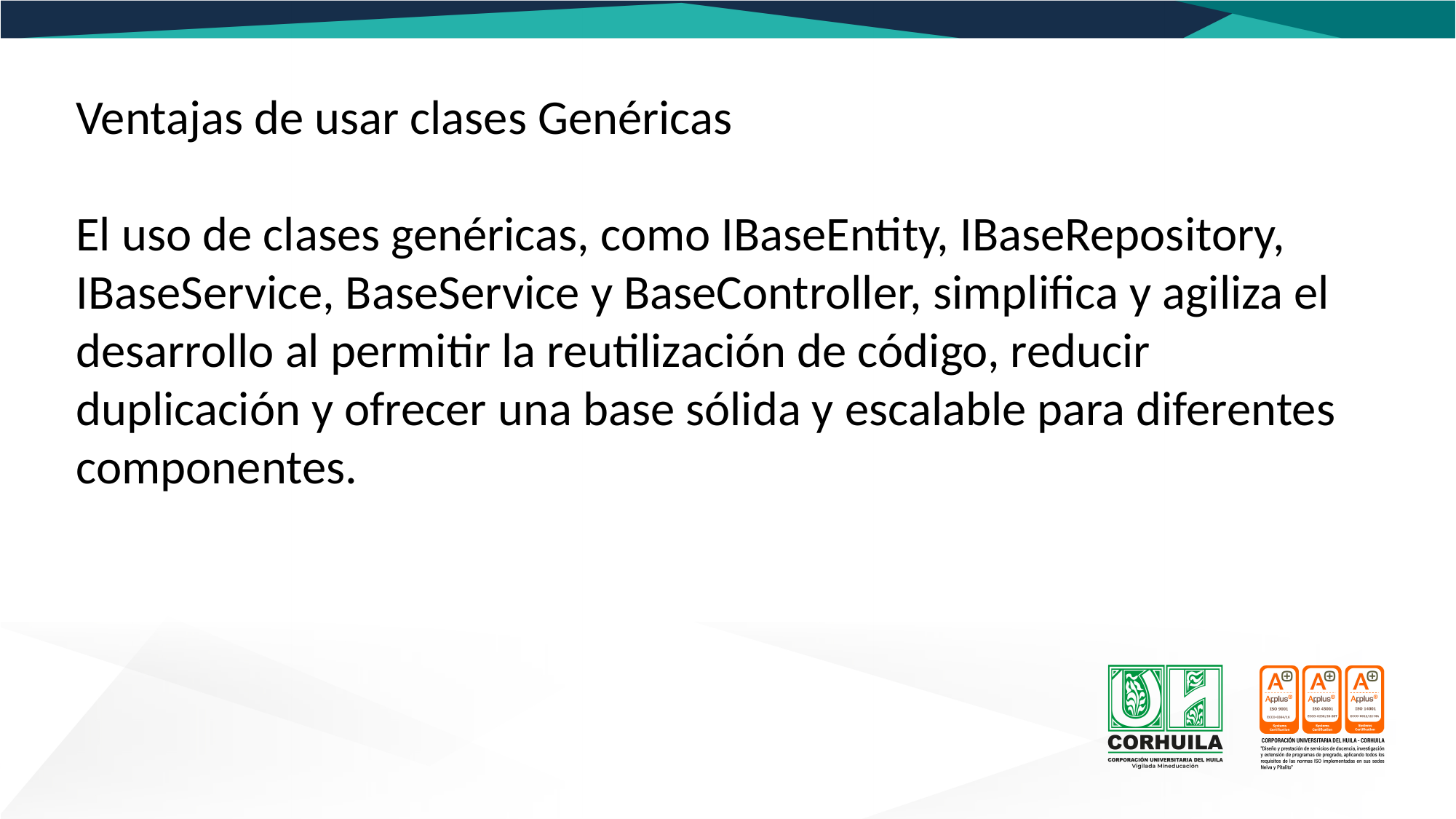

Ventajas de usar clases Genéricas

El uso de clases genéricas, como IBaseEntity, IBaseRepository, IBaseService, BaseService y BaseController, simplifica y agiliza el desarrollo al permitir la reutilización de código, reducir duplicación y ofrecer una base sólida y escalable para diferentes componentes.